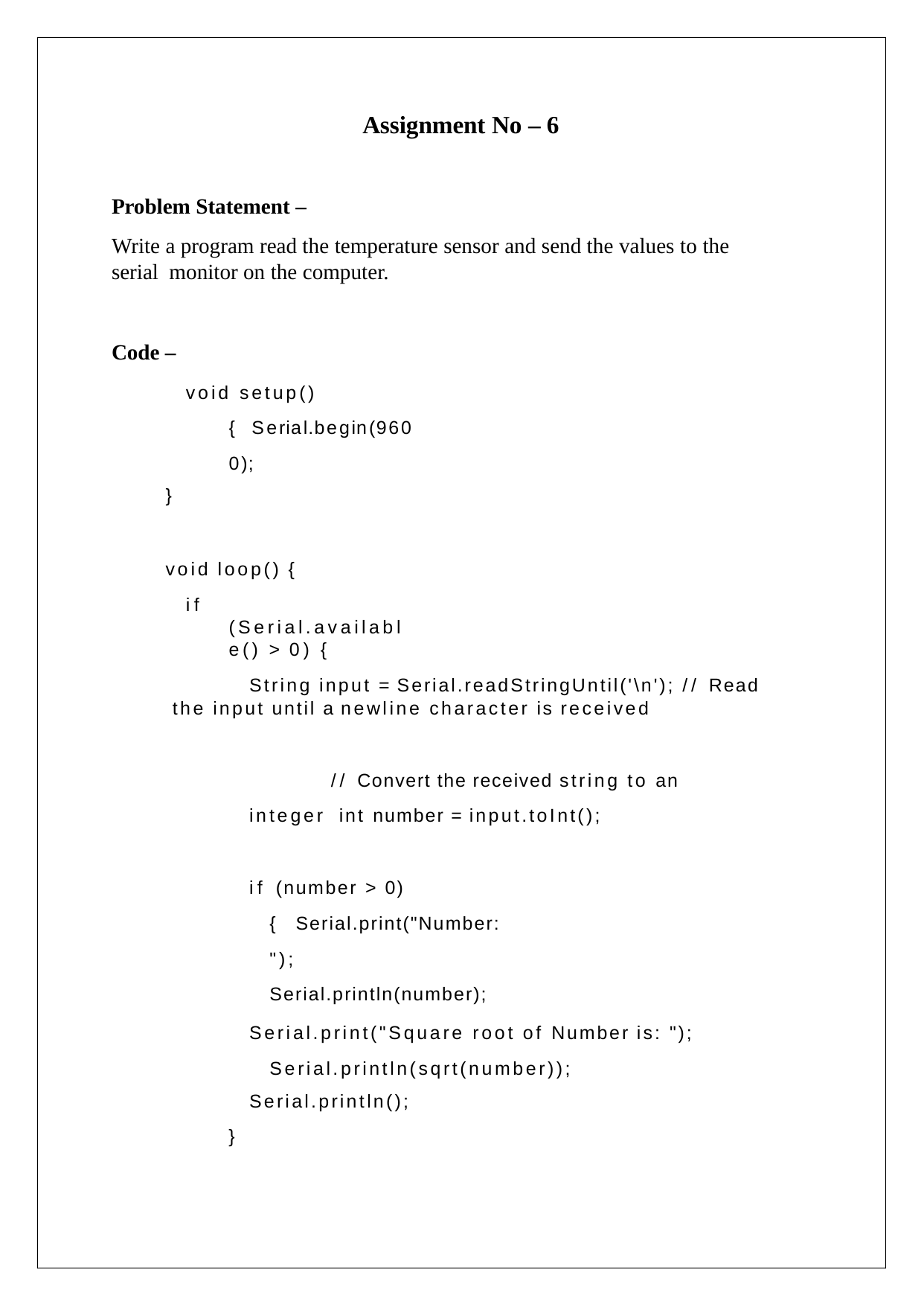

Assignment No – 6

Problem Statement –
Write a program read the temperature sensor and send the values to the serial  monitor on the computer.

Code –
void setup() {  Serial.begin(9600);
}

void loop() {
if (Serial.available() > 0) {
String input = Serial.readStringUntil('\n'); // Read  the input until a newline character is received

// Convert the received string to an integer  int number = input.toInt();

if (number > 0) {  Serial.print("Number: ");  Serial.println(number);
Serial.print("Square root of Number is: ");  Serial.println(sqrt(number));
Serial.println();
}